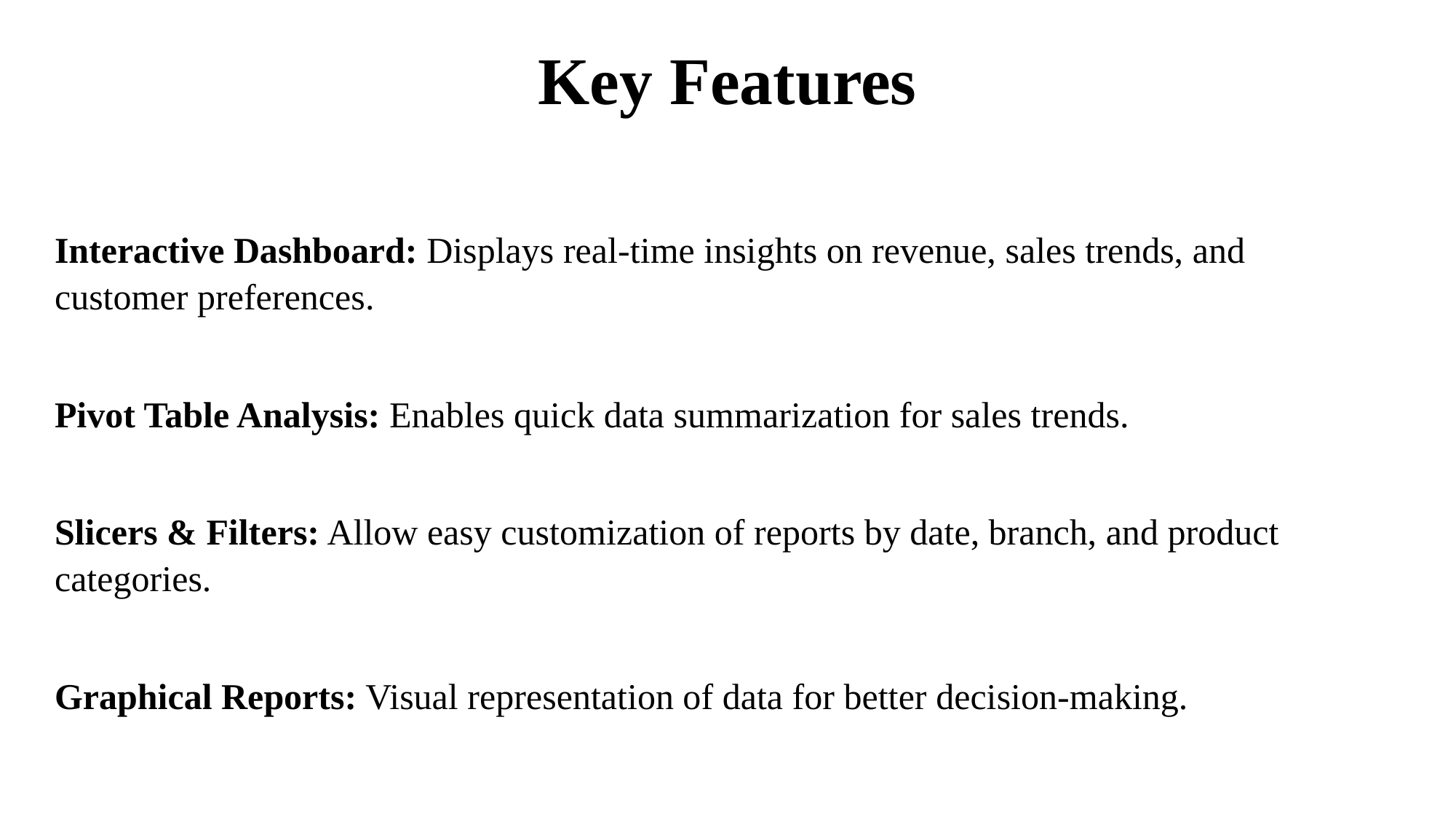

# Key Features
Interactive Dashboard: Displays real-time insights on revenue, sales trends, and customer preferences.

Pivot Table Analysis: Enables quick data summarization for sales trends.

Slicers & Filters: Allow easy customization of reports by date, branch, and product categories.

Graphical Reports: Visual representation of data for better decision-making.